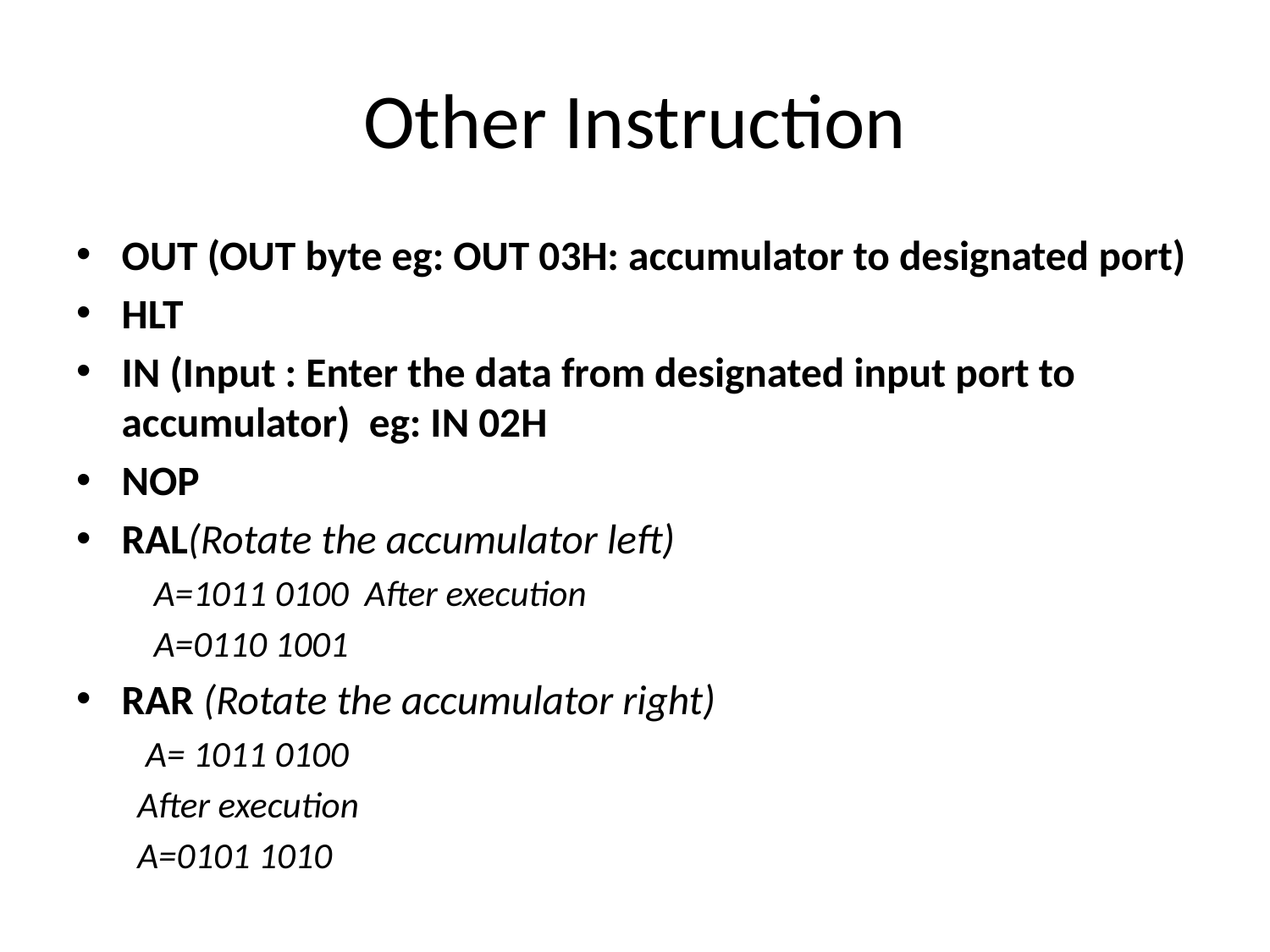

# Other Instruction
OUT (OUT byte eg: OUT 03H: accumulator to designated port)
HLT
IN (Input : Enter the data from designated input port to accumulator)  eg: IN 02H
NOP
RAL(Rotate the accumulator left)
   A=1011 0100  After execution
   A=0110 1001
RAR (Rotate the accumulator right)
  A= 1011 0100
 After execution
 A=0101 1010